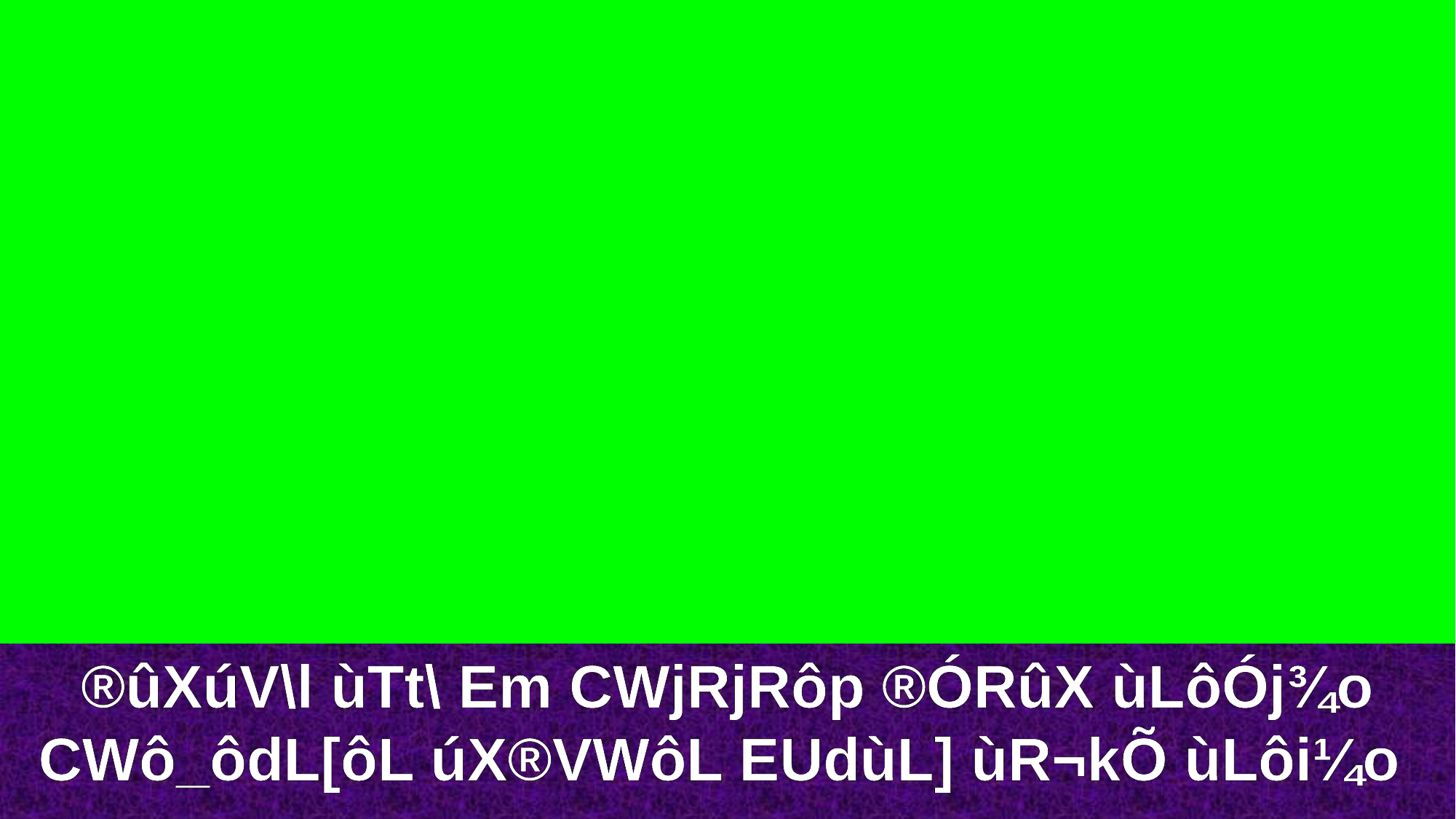

®ûXúV\l ùTt\ Em CWjRjRôp ®ÓRûX ùLôÓj¾o CWô_ôdL[ôL úX®VWôL EUdùL] ùR¬kÕ ùLôi¼o